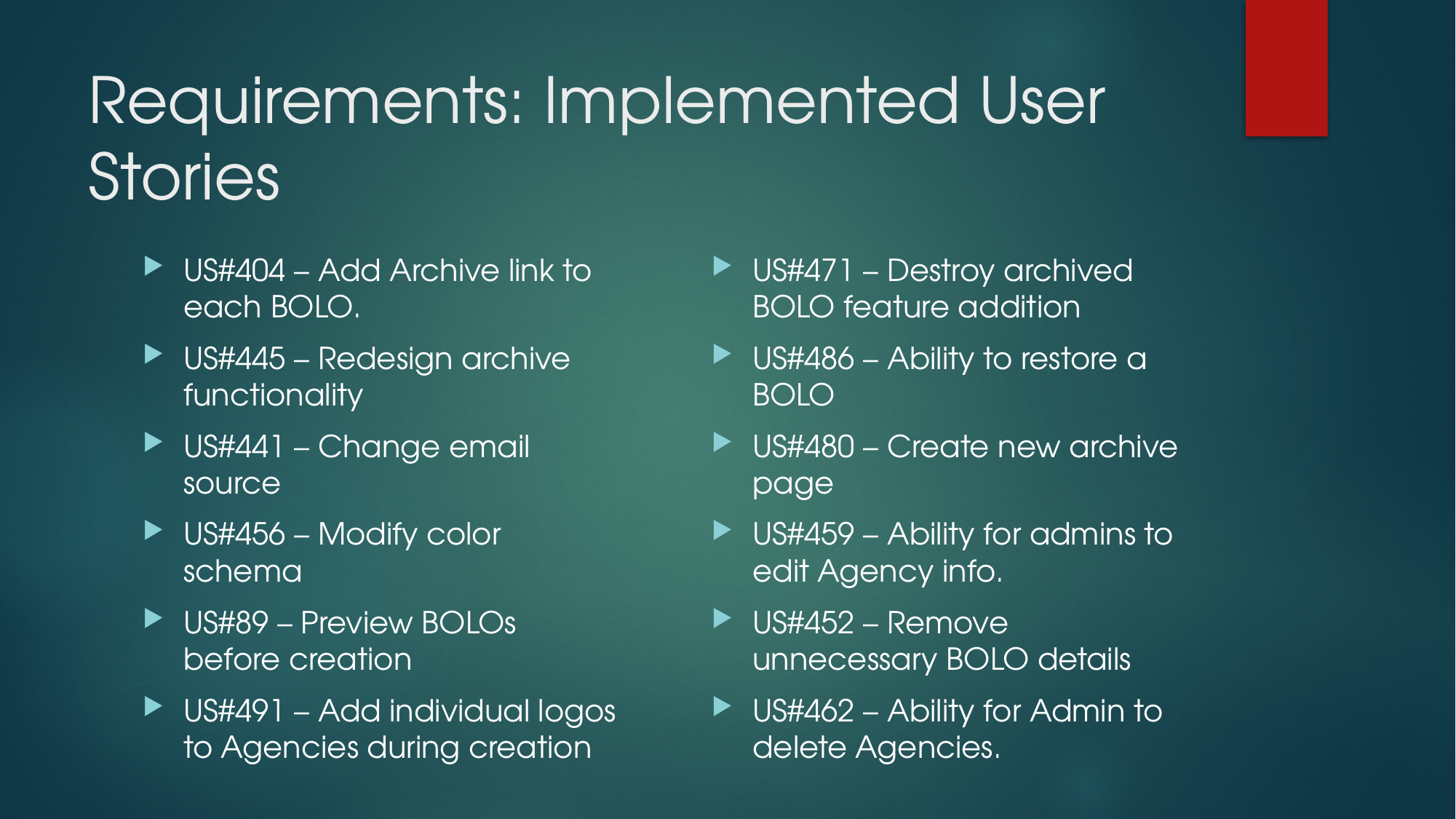

# Requirements: Implemented User Stories
US#404 – Add Archive link to each BOLO.
US#445 – Redesign archive functionality
US#441 – Change email source
US#456 – Modify color schema
US#89 – Preview BOLOs before creation
US#491 – Add individual logos to Agencies during creation
US#471 – Destroy archived BOLO feature addition
US#486 – Ability to restore a BOLO
US#480 – Create new archive page
US#459 – Ability for admins to edit Agency info.
US#452 – Remove unnecessary BOLO details
US#462 – Ability for Admin to delete Agencies.